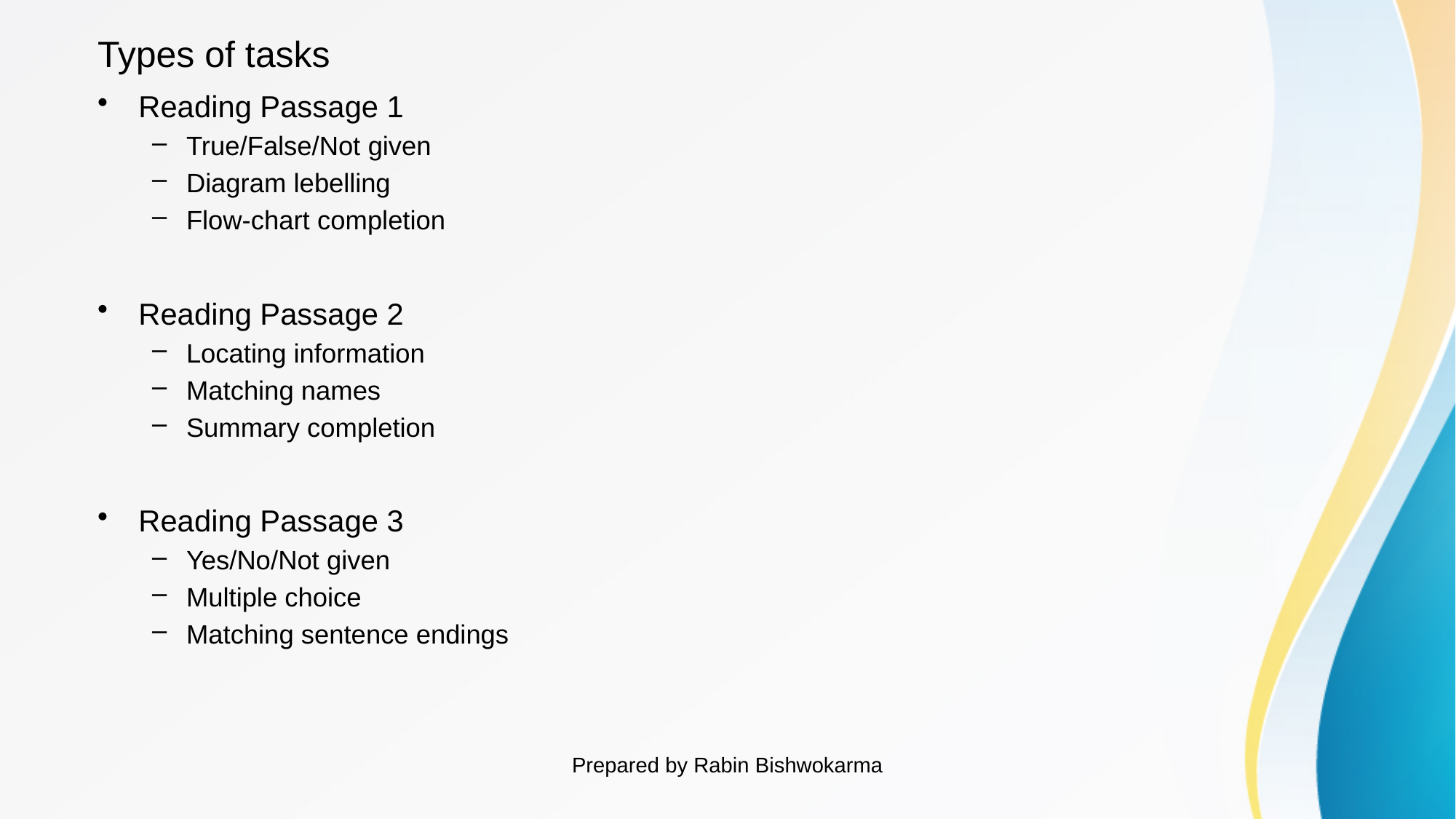

Types of tasks
Reading Passage 1
True/False/Not given
Diagram lebelling
Flow-chart completion

Reading Passage 2
Locating information
Matching names
Summary completion

Reading Passage 3
Yes/No/Not given
Multiple choice
Matching sentence endings

Prepared by Rabin Bishwokarma
5